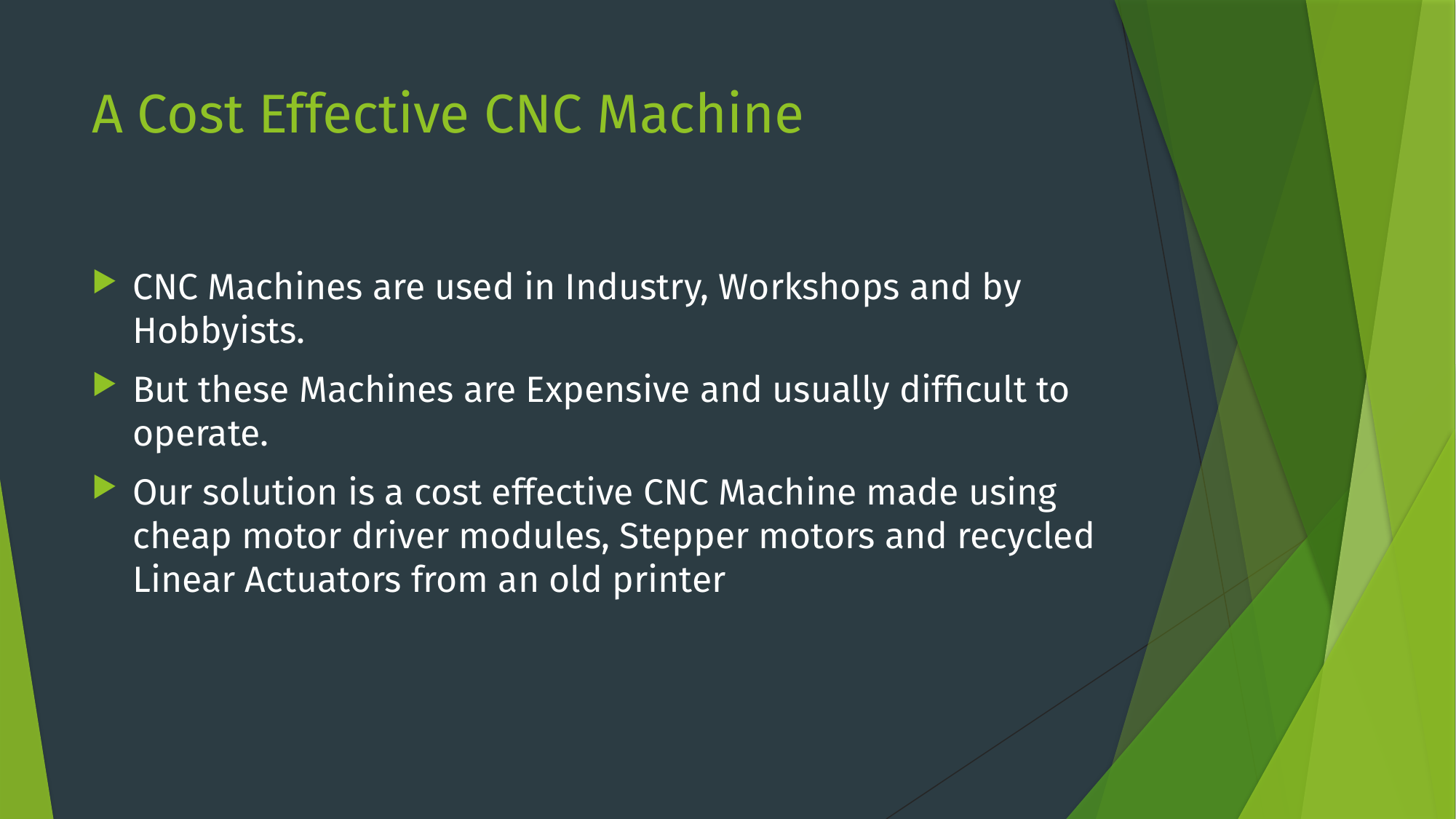

# A Cost Effective CNC Machine
CNC Machines are used in Industry, Workshops and by Hobbyists.
But these Machines are Expensive and usually difficult to operate.
Our solution is a cost effective CNC Machine made using cheap motor driver modules, Stepper motors and recycled Linear Actuators from an old printer